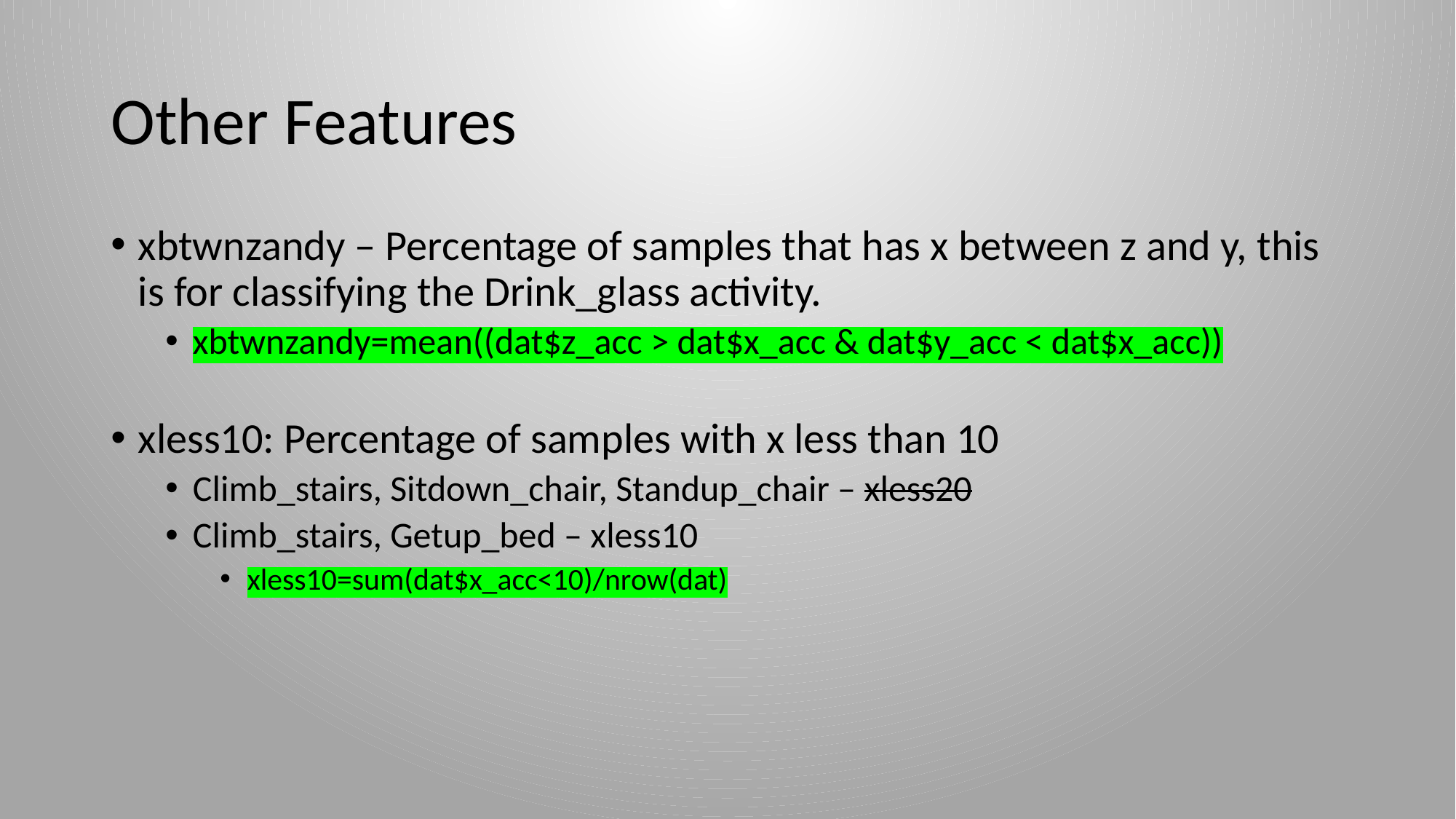

# Other Features
xbtwnzandy – Percentage of samples that has x between z and y, this is for classifying the Drink_glass activity.
xbtwnzandy=mean((dat$z_acc > dat$x_acc & dat$y_acc < dat$x_acc))
xless10: Percentage of samples with x less than 10
Climb_stairs, Sitdown_chair, Standup_chair – xless20
Climb_stairs, Getup_bed – xless10
xless10=sum(dat$x_acc<10)/nrow(dat)